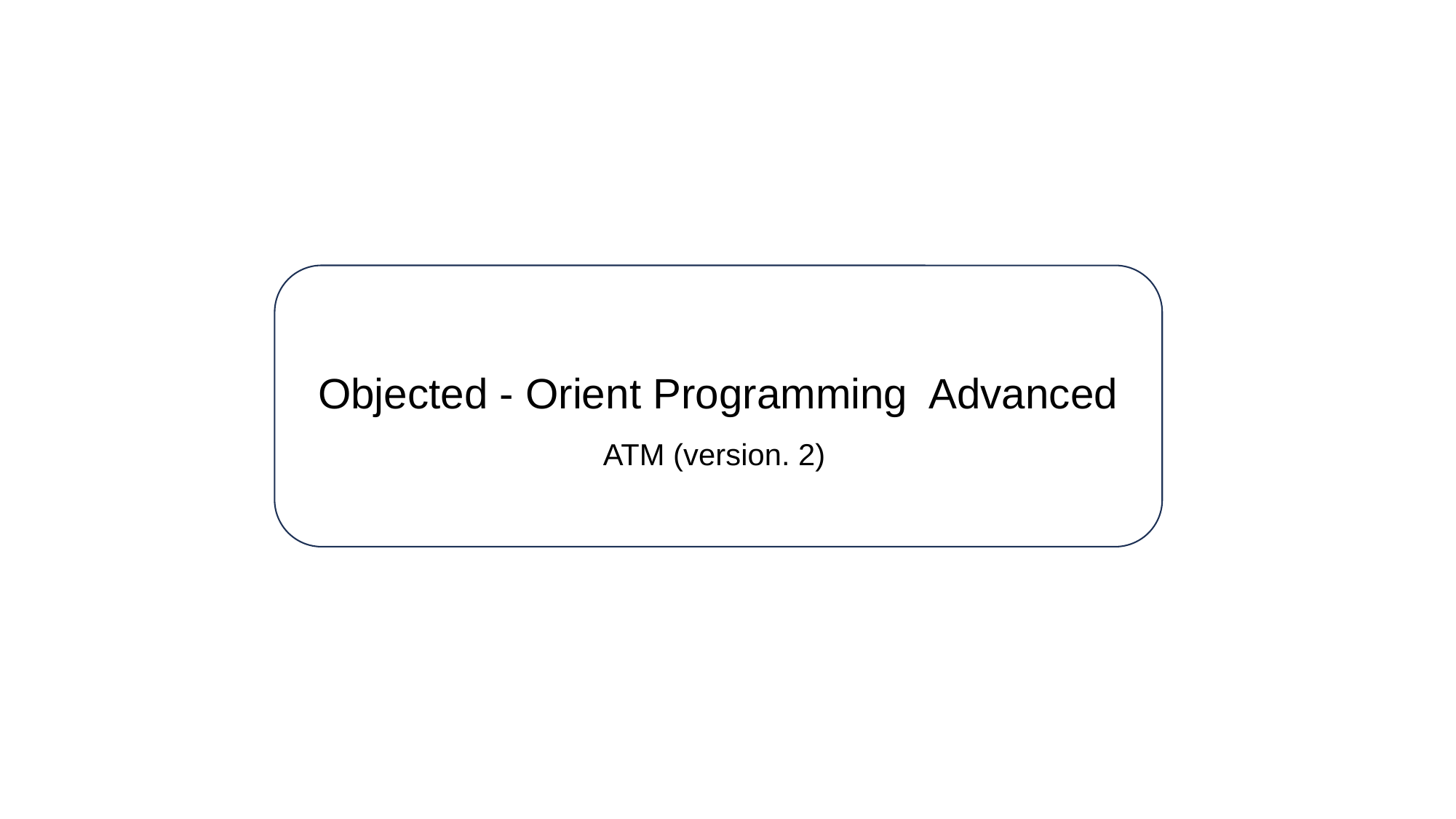

Objected - Orient Programming  Advanced
ATM (version. 2)